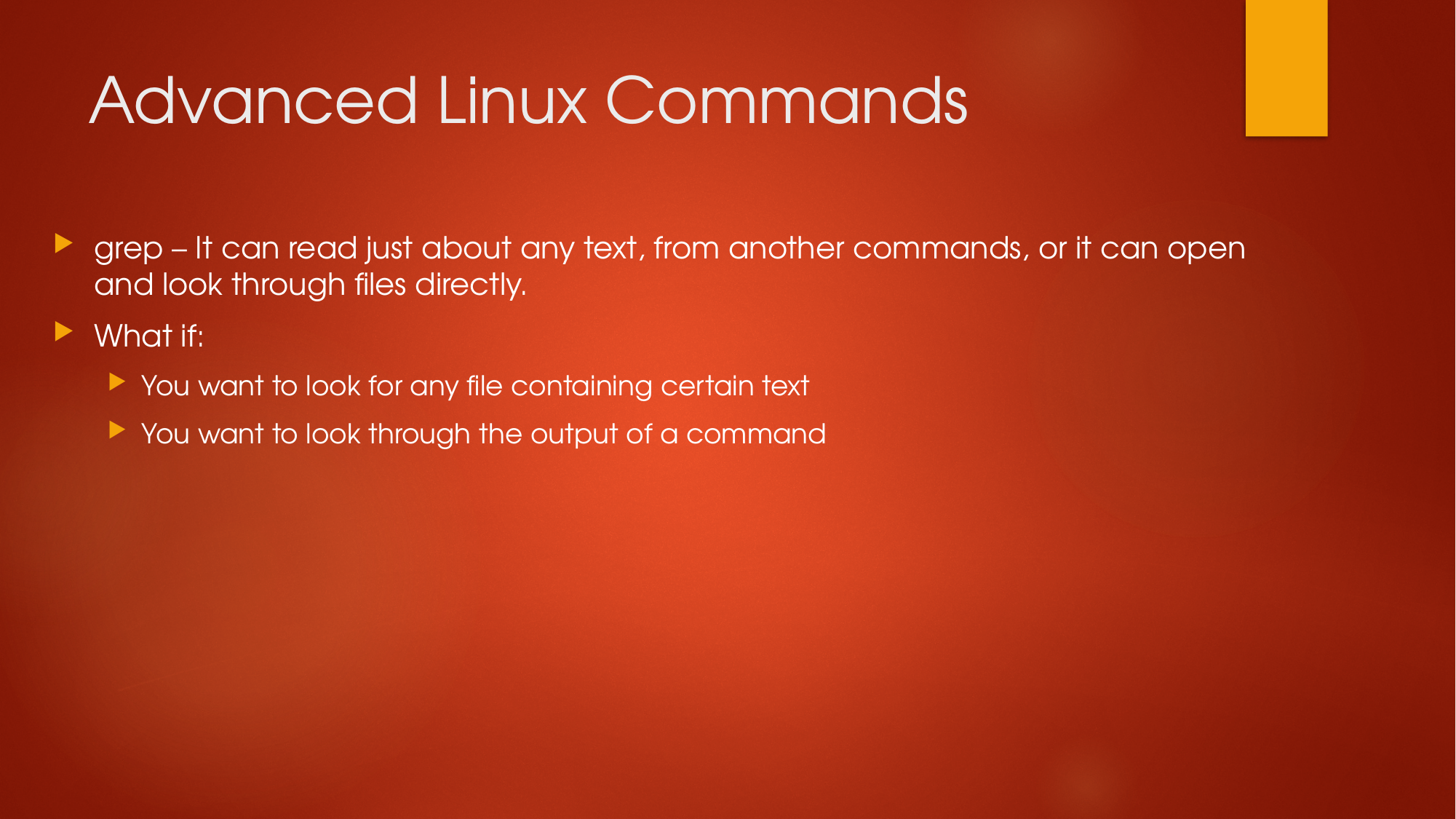

# Advanced Linux Commands
grep – It can read just about any text, from another commands, or it can open and look through files directly.
What if:
You want to look for any file containing certain text
You want to look through the output of a command